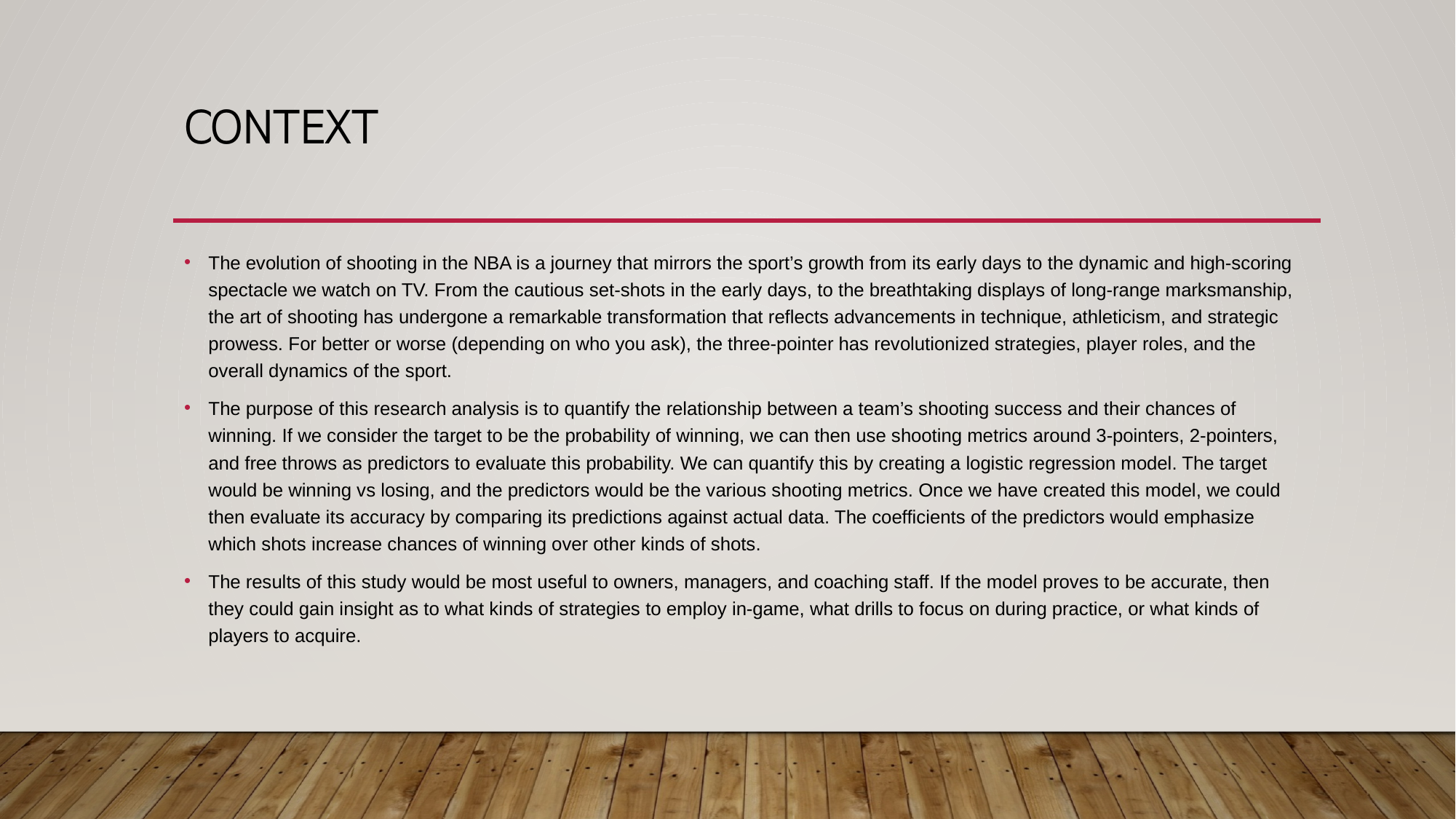

# Context
The evolution of shooting in the NBA is a journey that mirrors the sport’s growth from its early days to the dynamic and high-scoring spectacle we watch on TV. From the cautious set-shots in the early days, to the breathtaking displays of long-range marksmanship, the art of shooting has undergone a remarkable transformation that reflects advancements in technique, athleticism, and strategic prowess. For better or worse (depending on who you ask), the three-pointer has revolutionized strategies, player roles, and the overall dynamics of the sport.
The purpose of this research analysis is to quantify the relationship between a team’s shooting success and their chances of winning. If we consider the target to be the probability of winning, we can then use shooting metrics around 3-pointers, 2-pointers, and free throws as predictors to evaluate this probability. We can quantify this by creating a logistic regression model. The target would be winning vs losing, and the predictors would be the various shooting metrics. Once we have created this model, we could then evaluate its accuracy by comparing its predictions against actual data. The coefficients of the predictors would emphasize which shots increase chances of winning over other kinds of shots.
The results of this study would be most useful to owners, managers, and coaching staff. If the model proves to be accurate, then they could gain insight as to what kinds of strategies to employ in-game, what drills to focus on during practice, or what kinds of players to acquire.